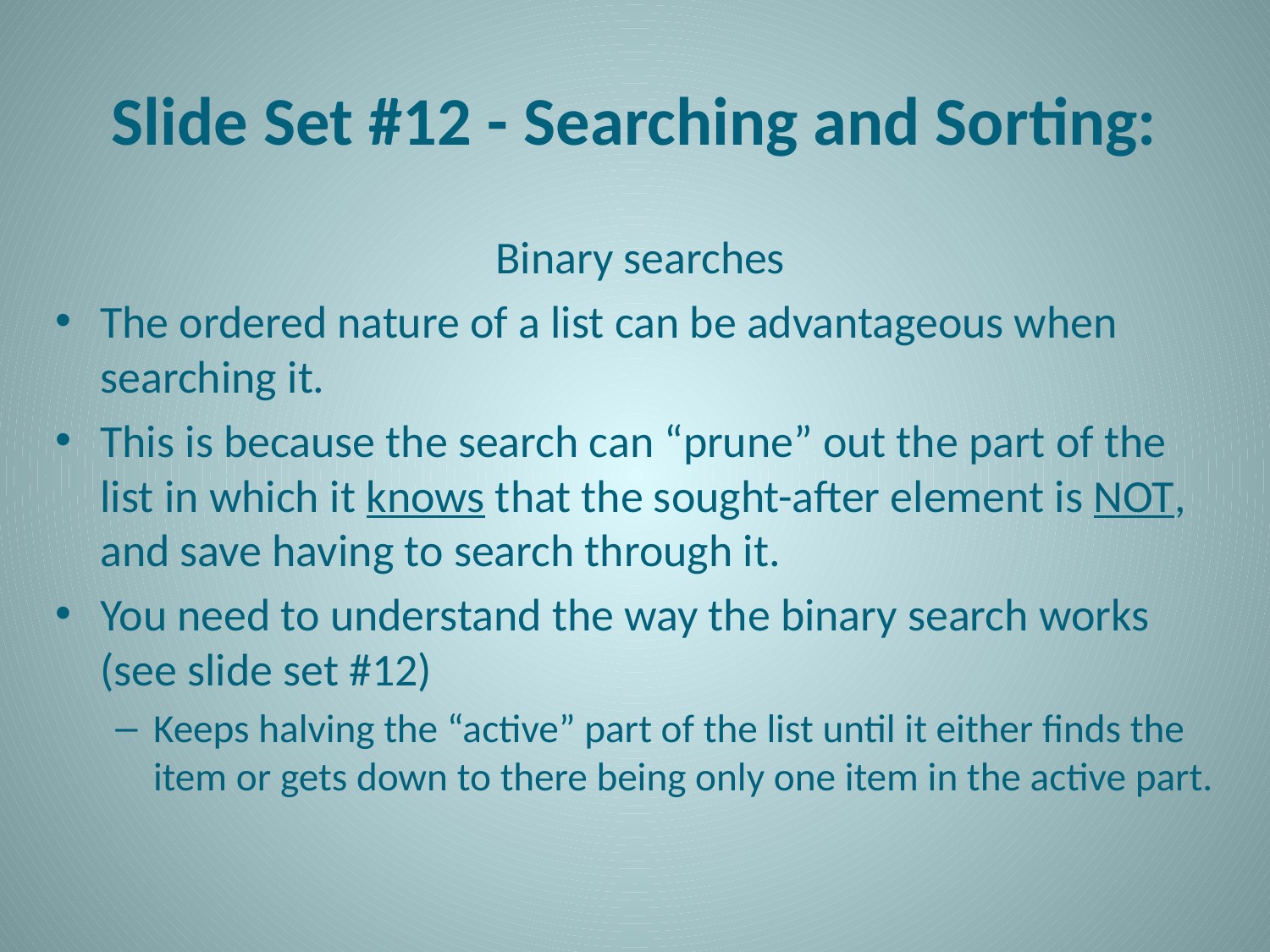

# Slide Set #12 - Searching and Sorting:
Binary searches
The ordered nature of a list can be advantageous when searching it.
This is because the search can “prune” out the part of the list in which it knows that the sought-after element is NOT, and save having to search through it.
You need to understand the way the binary search works (see slide set #12)
Keeps halving the “active” part of the list until it either finds the item or gets down to there being only one item in the active part.